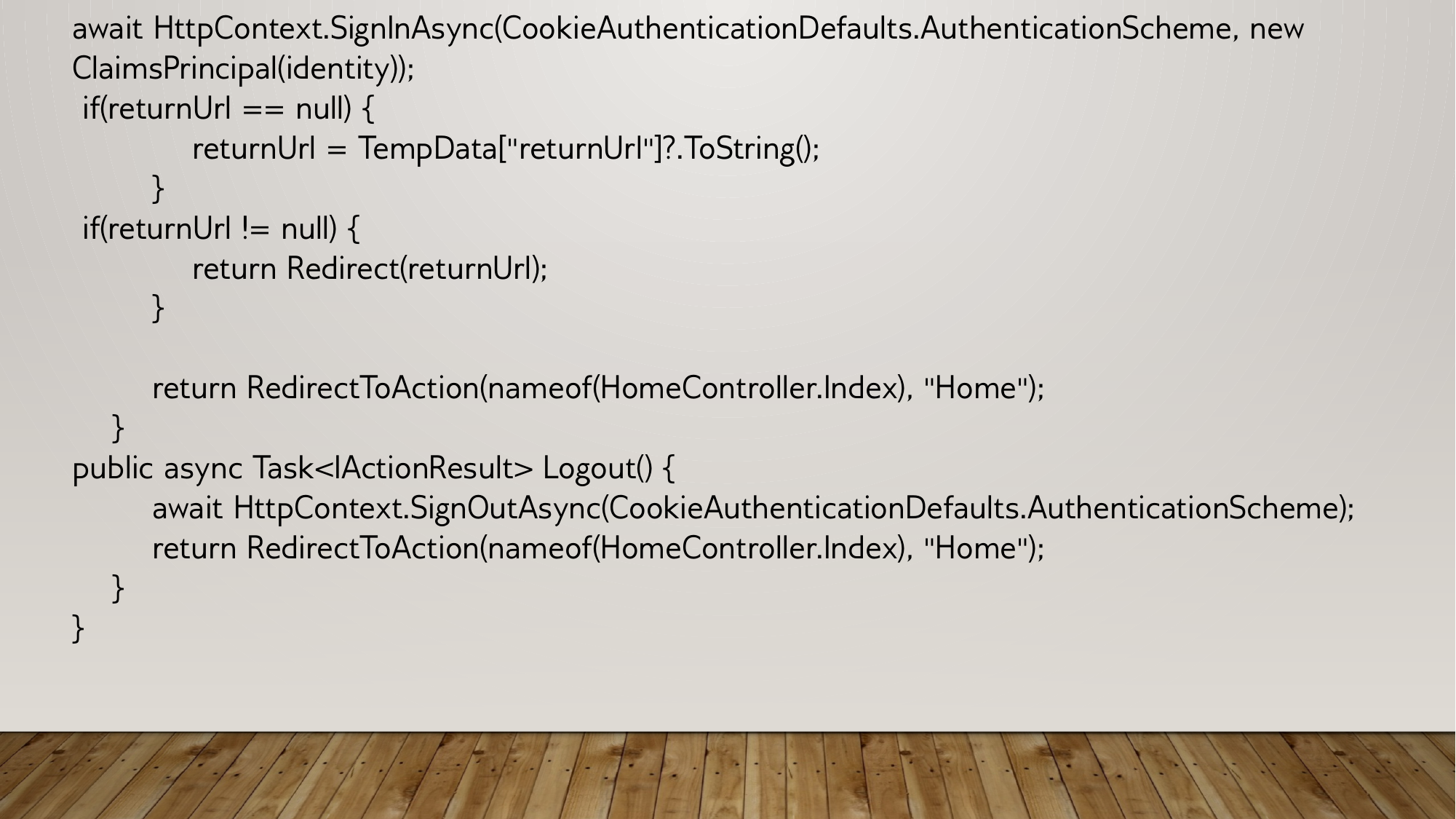

await HttpContext.SignInAsync(CookieAuthenticationDefaults.AuthenticationScheme, new ClaimsPrincipal(identity));
 if(returnUrl == null) {
            returnUrl = TempData["returnUrl"]?.ToString();
        }
 if(returnUrl != null) {
            return Redirect(returnUrl);
        }

        return RedirectToAction(nameof(HomeController.Index), "Home");
    }
public async Task<IActionResult> Logout() {
        await HttpContext.SignOutAsync(CookieAuthenticationDefaults.AuthenticationScheme);
        return RedirectToAction(nameof(HomeController.Index), "Home");
    }
}